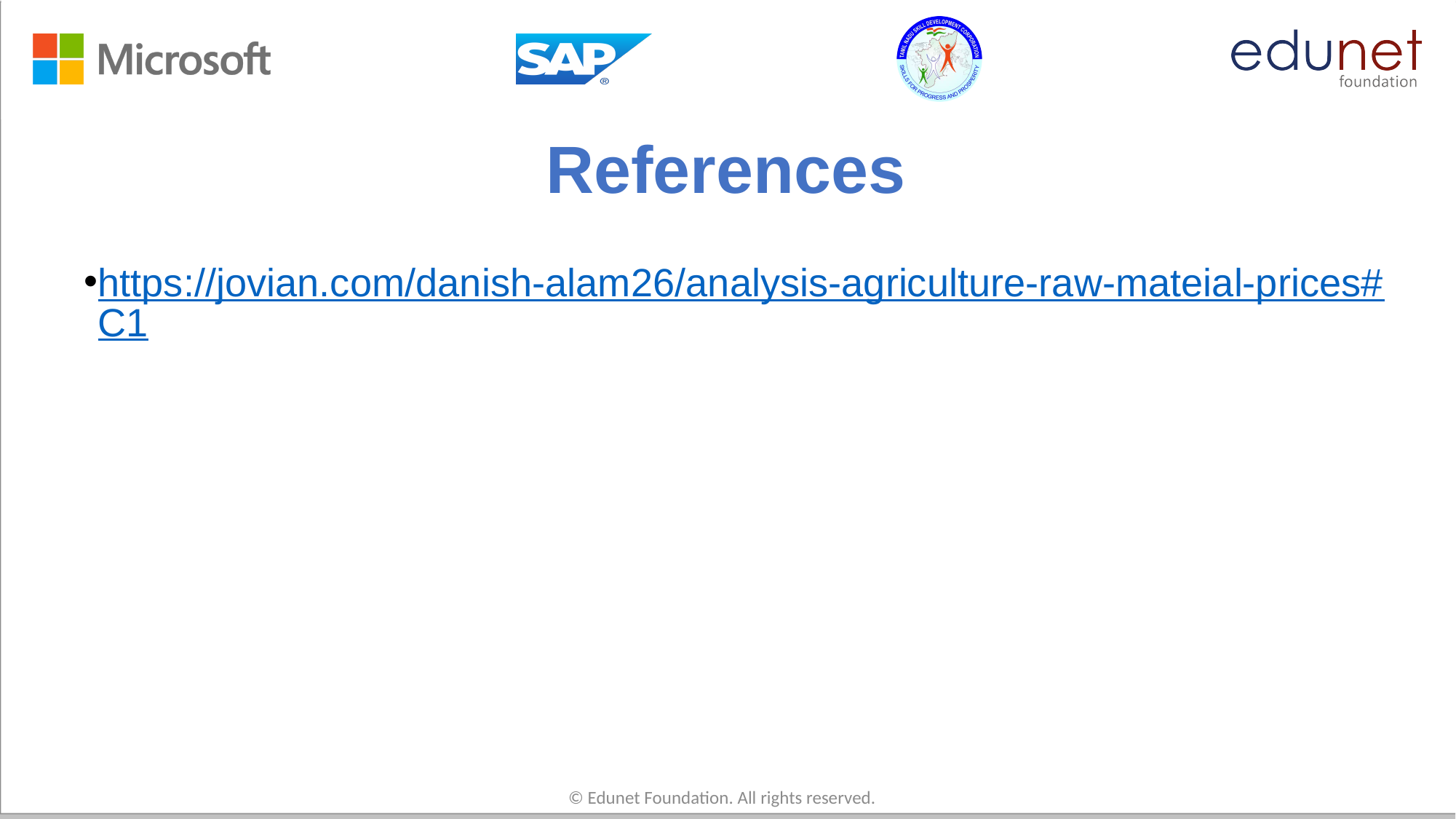

# References
https://jovian.com/danish-alam26/analysis-agriculture-raw-mateial-prices#C1

© Edunet Foundation. All rights reserved.